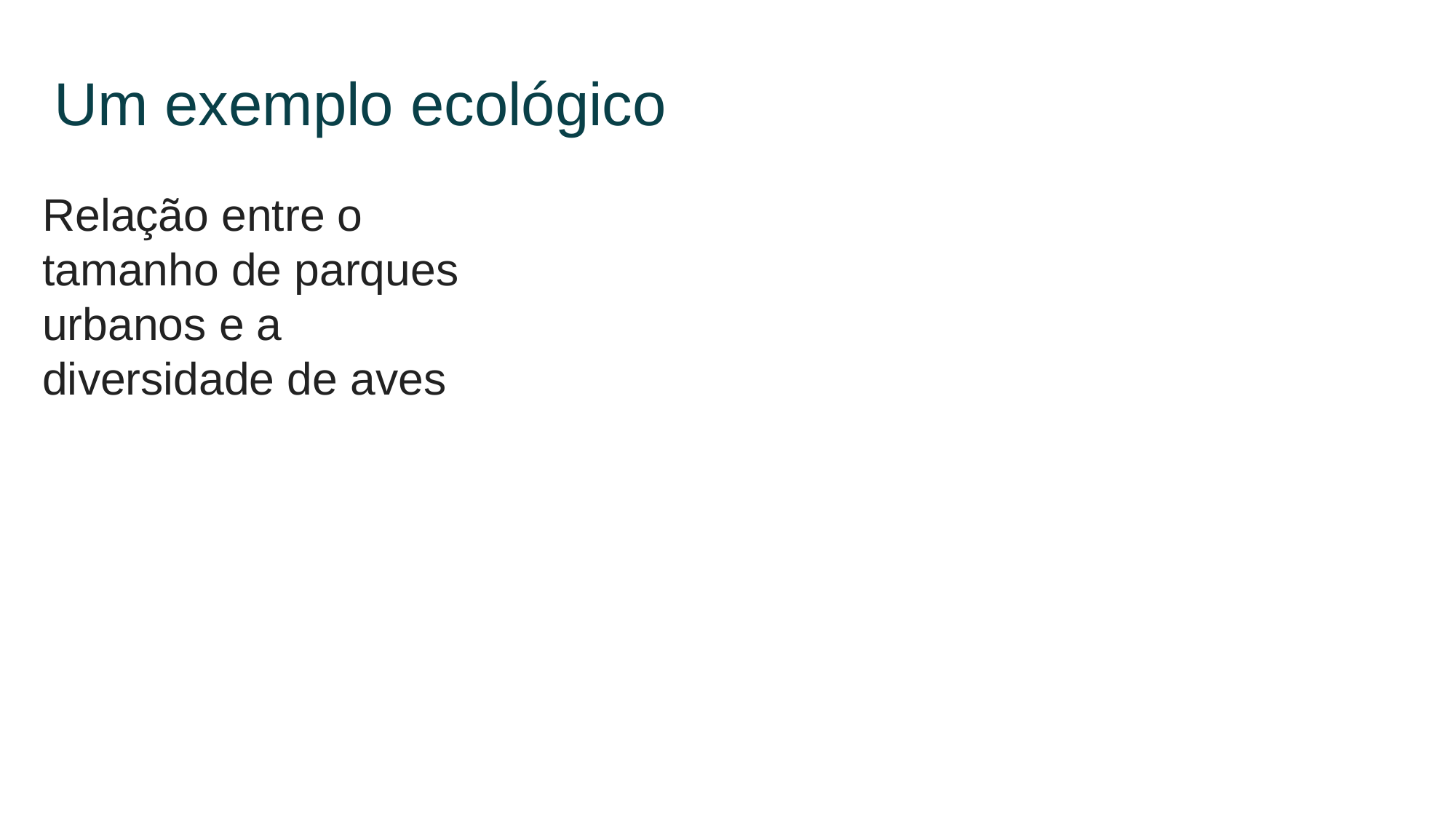

Um exemplo ecológico
Relação entre o tamanho de parques urbanos e a diversidade de aves